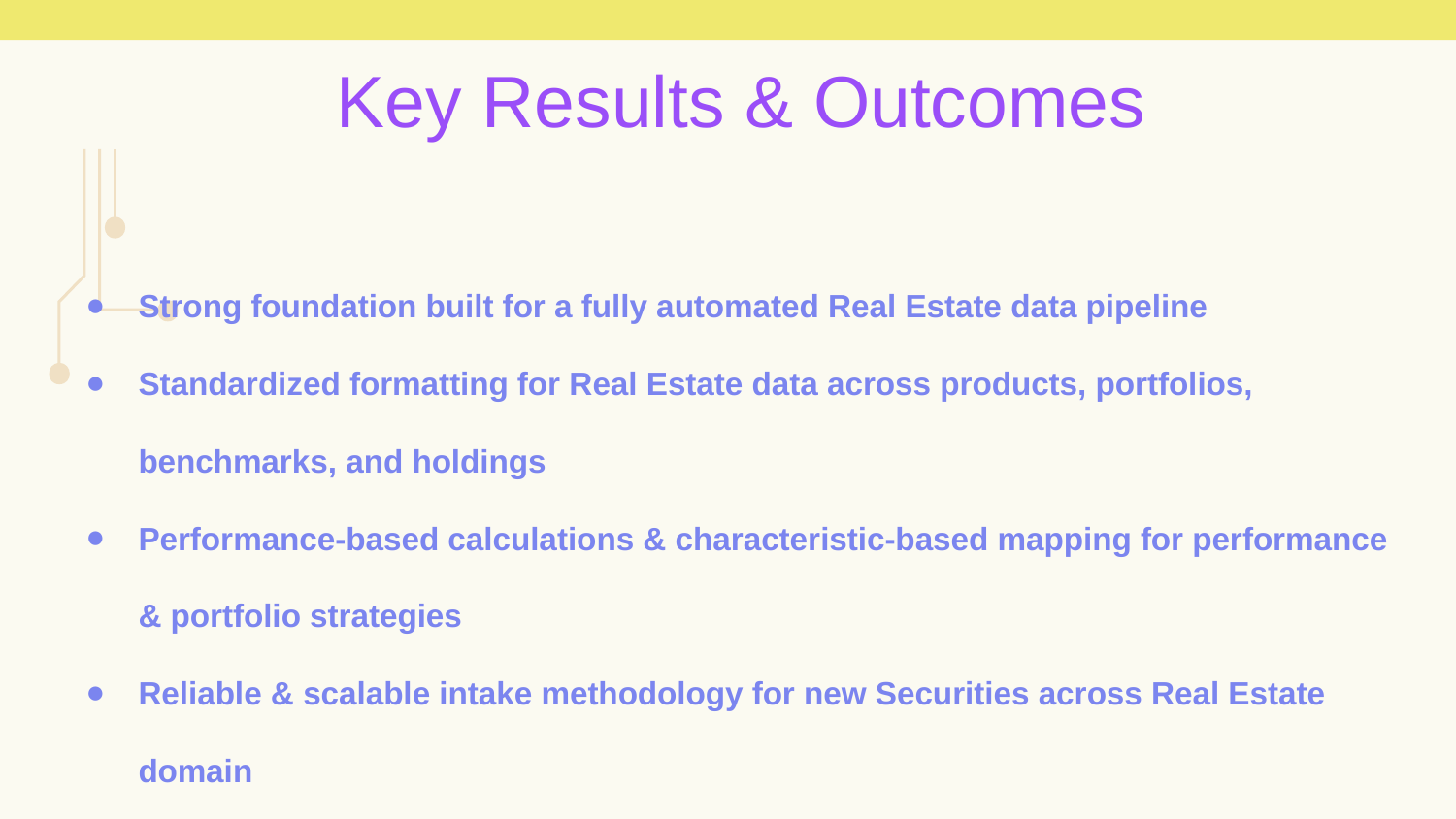

Key Results & Outcomes
Strong foundation built for a fully automated Real Estate data pipeline
Standardized formatting for Real Estate data across products, portfolios, benchmarks, and holdings
Performance-based calculations & characteristic-based mapping for performance & portfolio strategies
Reliable & scalable intake methodology for new Securities across Real Estate domain
Established automated connections amongst related tables based on primary keys
Proven capabilities in populating relevant tables in Snowflake